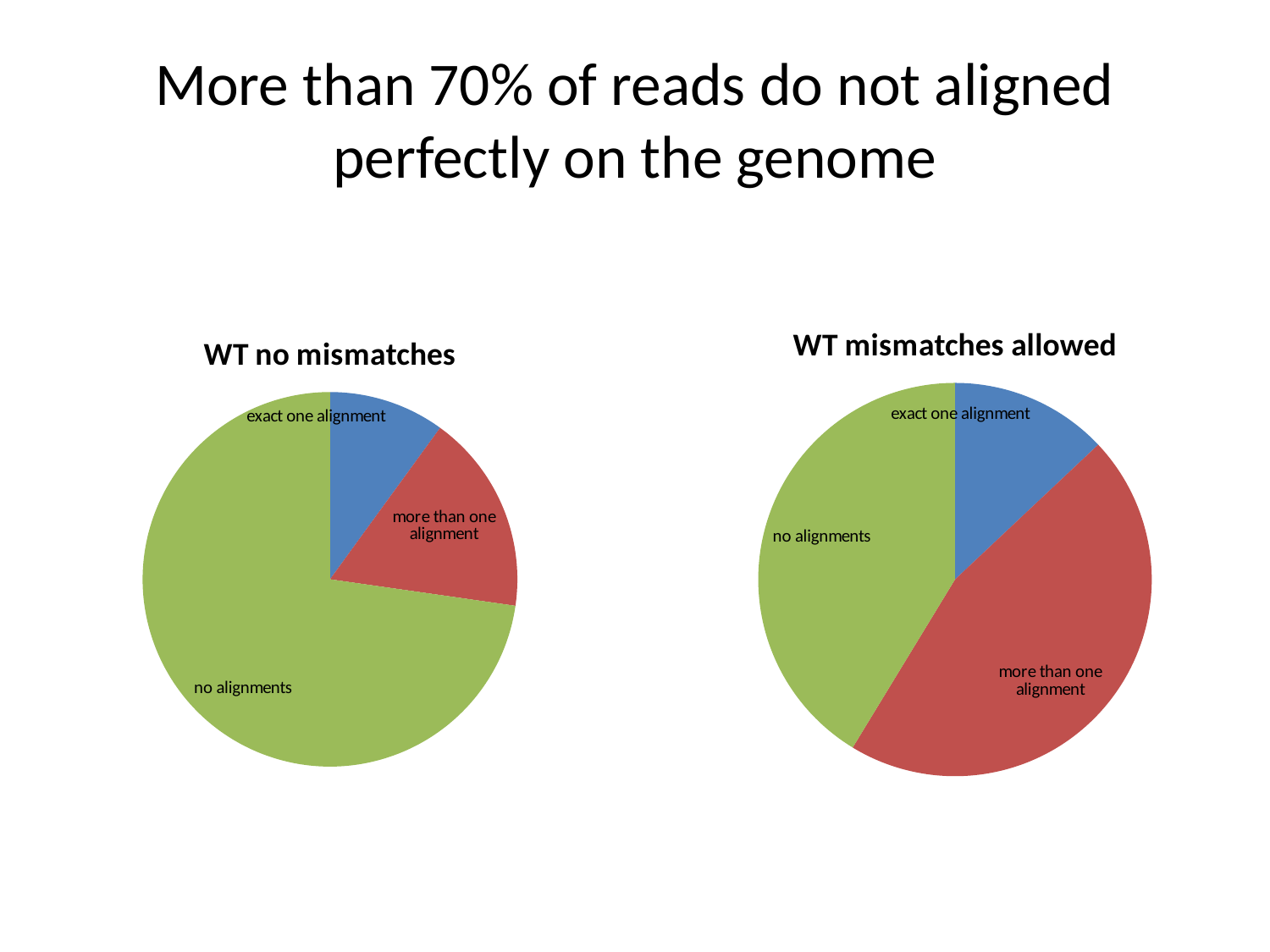

# More than 70% of reads do not aligned perfectly on the genome

### Chart: WT mismatches allowed

| Category | WT_2 |
|---|---|
| exact one alignment | 0.1298 |
| more than one alignment | 0.4572 |
| no alignments | 0.413 |

### Chart: WT no mismatches

| Category | WT_2 |
|---|---|
| exact one alignment | 0.1 |
| more than one alignment | 0.1726 |
| no alignments | 0.7274 |